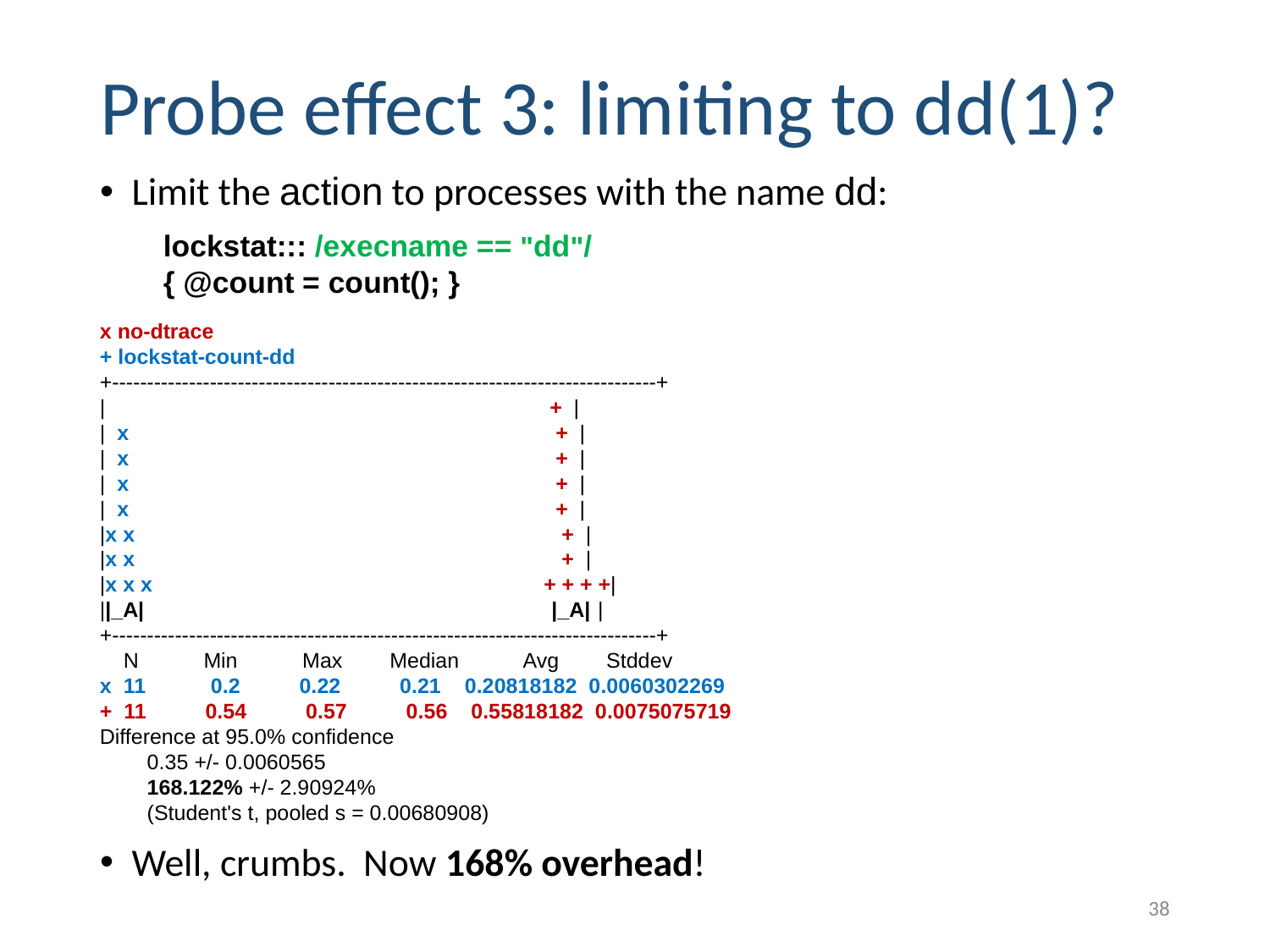

# Probe effect 3: limiting to dd(1)?
Limit the action to processes with the name dd:
lockstat::: /execname == "dd"/
{ @count = count(); }
x no-dtrace
+ lockstat-count-dd
+------------------------------------------------------------------------------+
|                                                                           +  |
|  x                                                                        +  |
|  x                                                                        +  |
|  x                                                                        +  |
|  x                                                                        +  |
|x x                                                                        +  |
|x x                                                                        +  |
|x x x                                                                  + + + +|
||_A|                                                                     |_A| |
+------------------------------------------------------------------------------+
    N           Min           Max        Median           Avg        Stddev
x  11           0.2          0.22          0.21    0.20818182  0.0060302269
+  11          0.54          0.57          0.56    0.55818182  0.0075075719
Difference at 95.0% confidence
        0.35 +/- 0.0060565
        168.122% +/- 2.90924%
        (Student's t, pooled s = 0.00680908)
Well, crumbs.  Now 168% overhead!

38